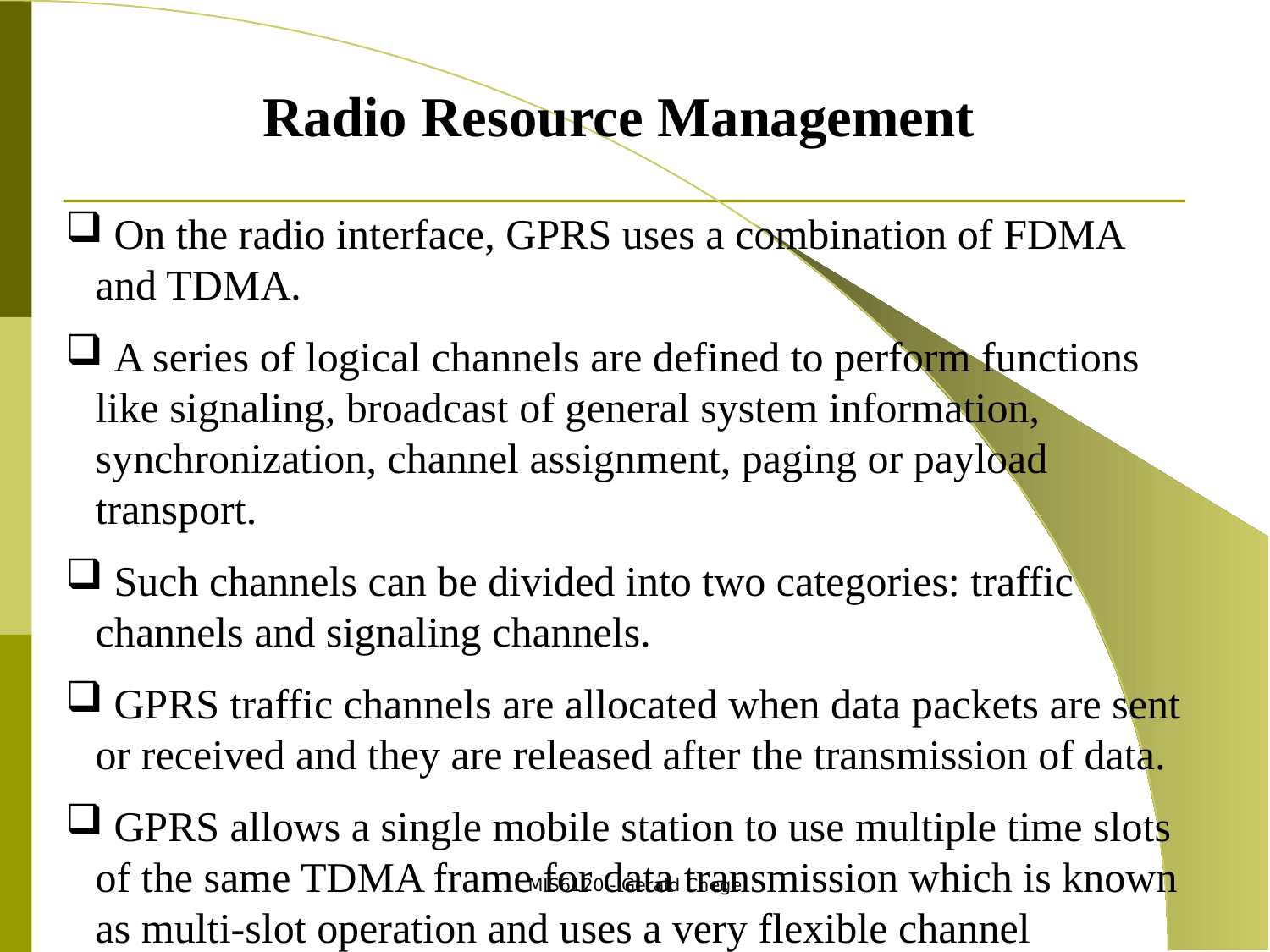

Radio Resource Management
 On the radio interface, GPRS uses a combination of FDMA and TDMA.
 A series of logical channels are defined to perform functions like signaling, broadcast of general system information, synchronization, channel assignment, paging or payload transport.
 Such channels can be divided into two categories: traffic channels and signaling channels.
 GPRS traffic channels are allocated when data packets are sent or received and they are released after the transmission of data.
 GPRS allows a single mobile station to use multiple time slots of the same TDMA frame for data transmission which is known as multi-slot operation and uses a very flexible channel allocation.
MIS6120 - Gerald Chege